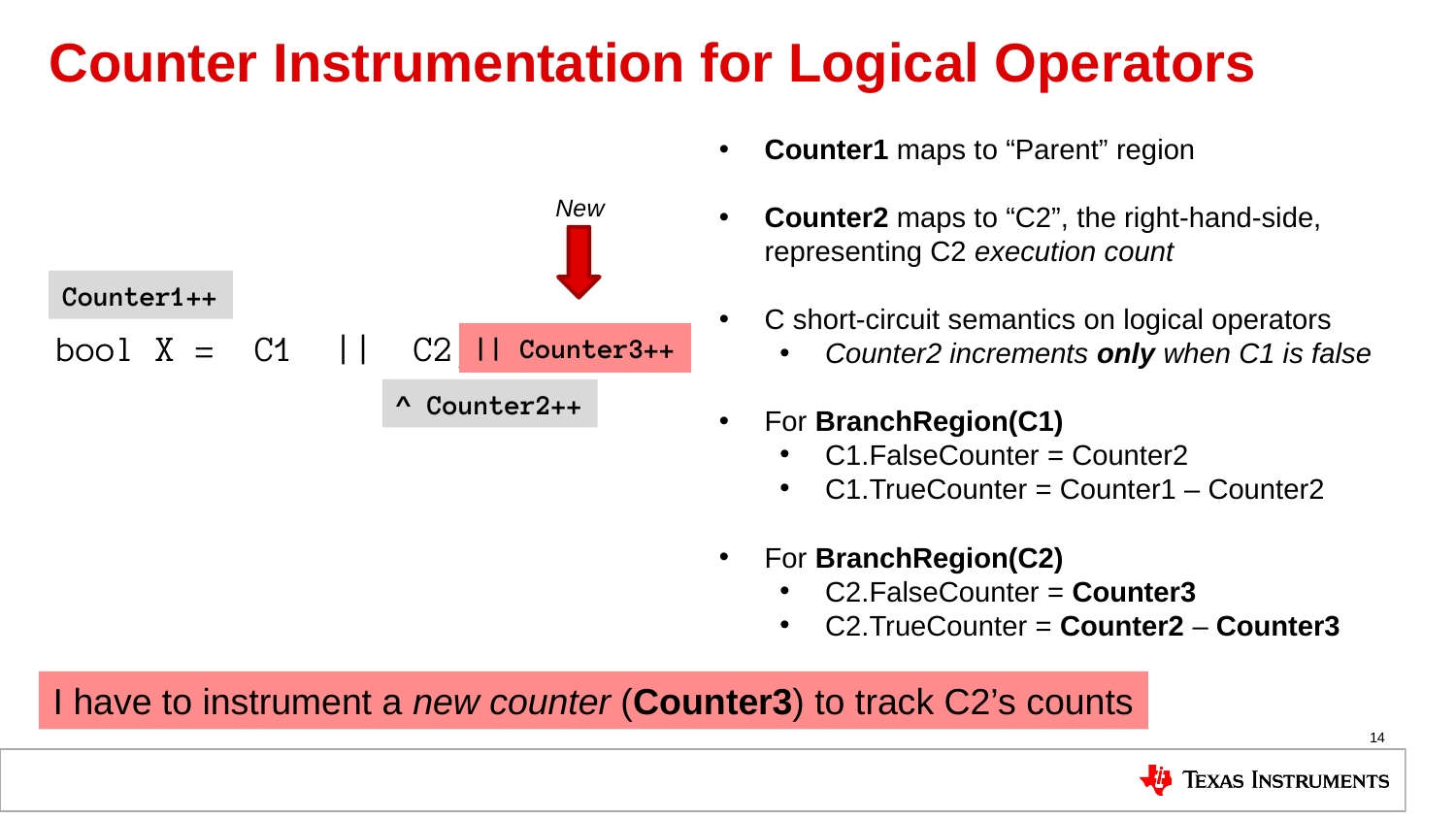

# Counter Instrumentation for Logical Operators
Counter1 maps to “Parent” region

Counter2 maps to “C2”, the right-hand-side, representing C2 execution count

C short-circuit semantics on logical operators
Counter2 increments only when C1 is false

For BranchRegion(C1)
C1.FalseCounter = Counter2
C1.TrueCounter = Counter1 – Counter2

For BranchRegion(C2)
C2.FalseCounter = ?
C2.TrueCounter = ?
New

Counter1++
bool X =  C1  ||  C2;
|| Counter3++
^ Counter2++
For BranchRegion(C2)
C2.FalseCounter = Counter3
C2.TrueCounter = Counter2 – Counter3
I have to instrument a new counter (Counter3) to track C2’s counts
14